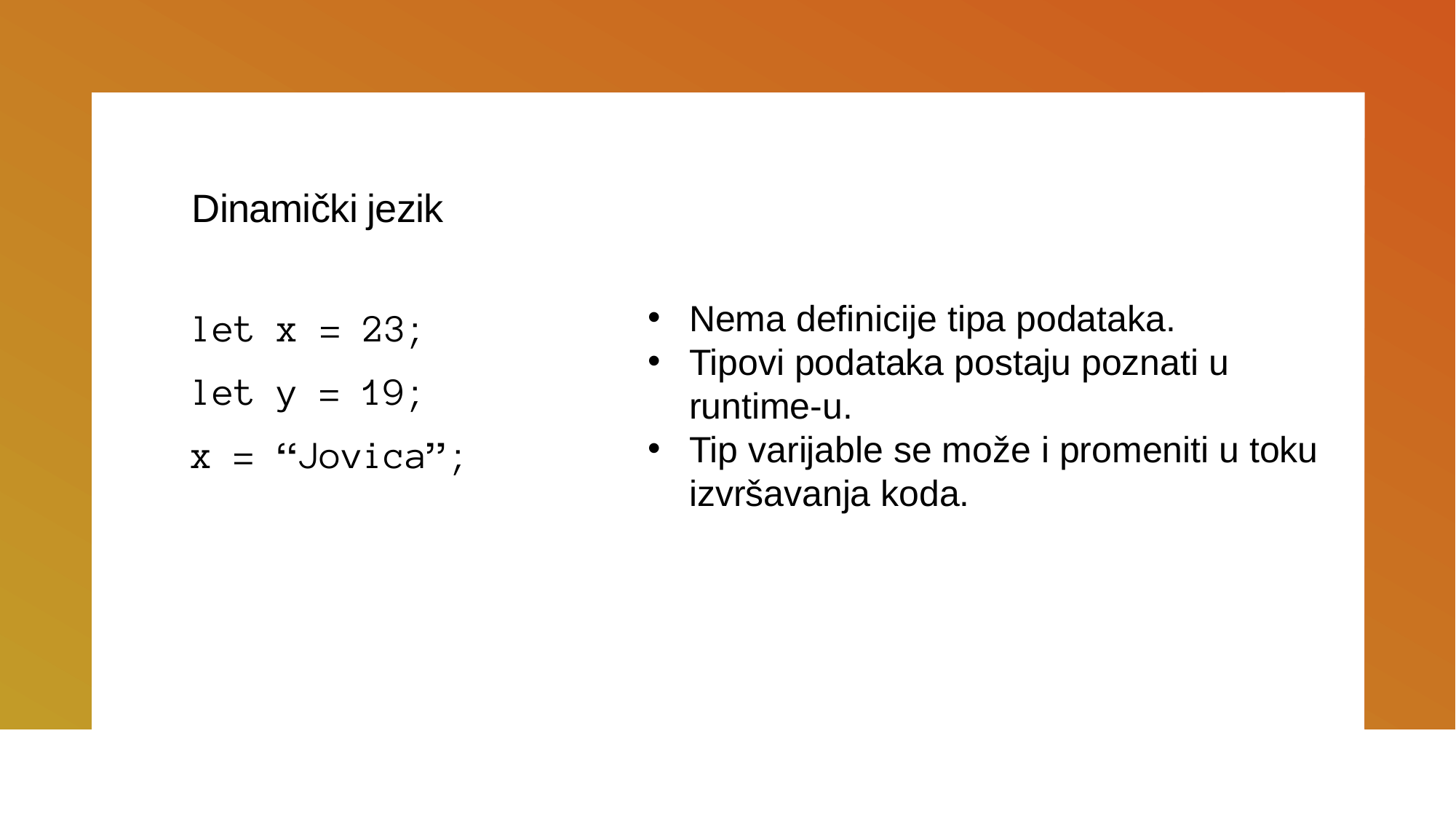

# Dinamički jezik
Nema definicije tipa podataka.
Tipovi podataka postaju poznati u runtime-u.
Tip varijable se može i promeniti u toku izvršavanja koda.
let x = 23;
let y = 19;
x = “Jovica”;